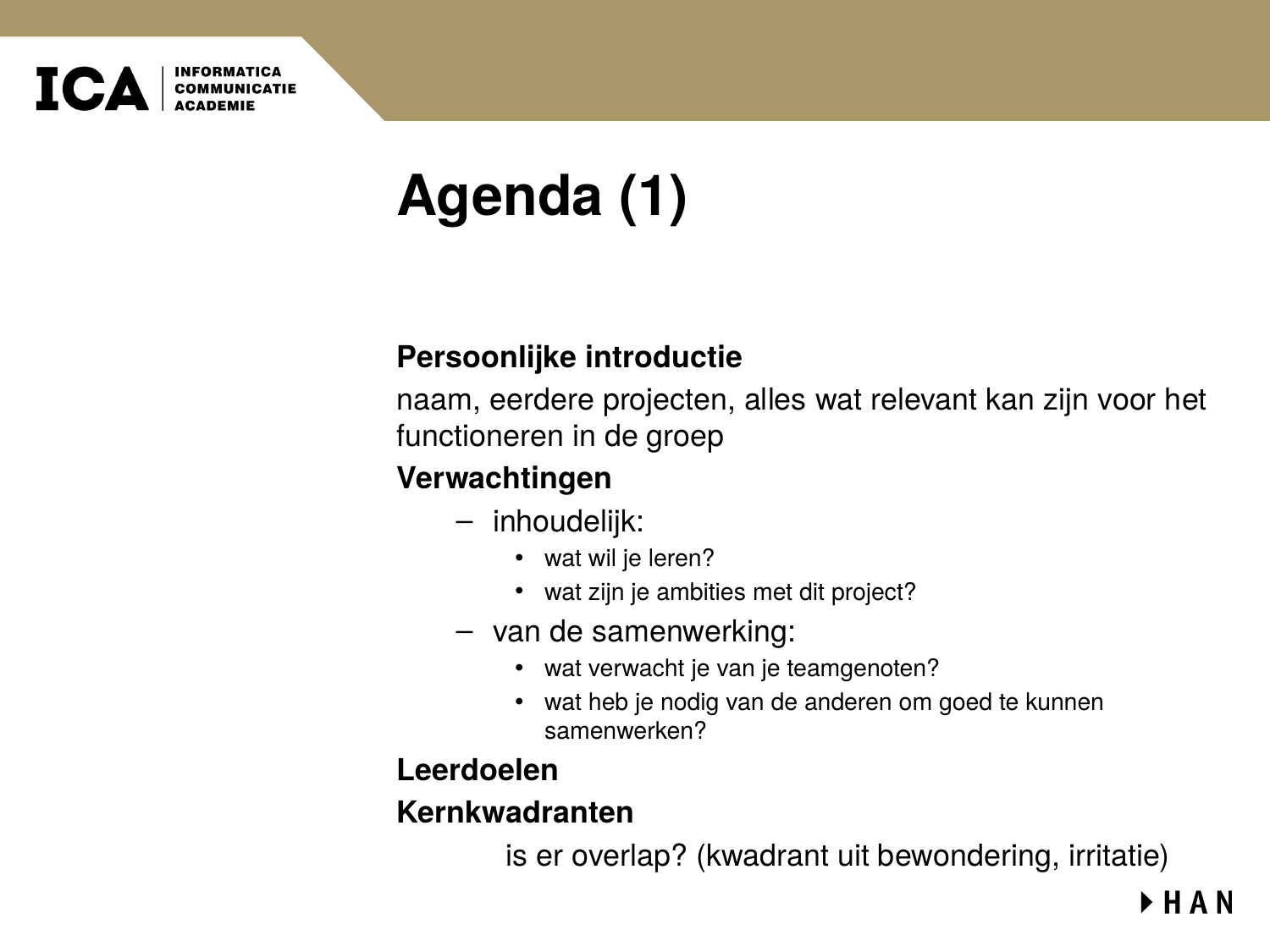

# Agenda (1)

Persoonlijke introductie
naam, eerdere projecten, alles wat relevant kan zijn voor het functioneren in de groep
Verwachtingen
inhoudelijk:
wat wil je leren?
wat zijn je ambities met dit project?
van de samenwerking:
wat verwacht je van je teamgenoten?
wat heb je nodig van de anderen om goed te kunnen samenwerken?
Leerdoelen
Kernkwadranten
	is er overlap? (kwadrant uit bewondering, irritatie)